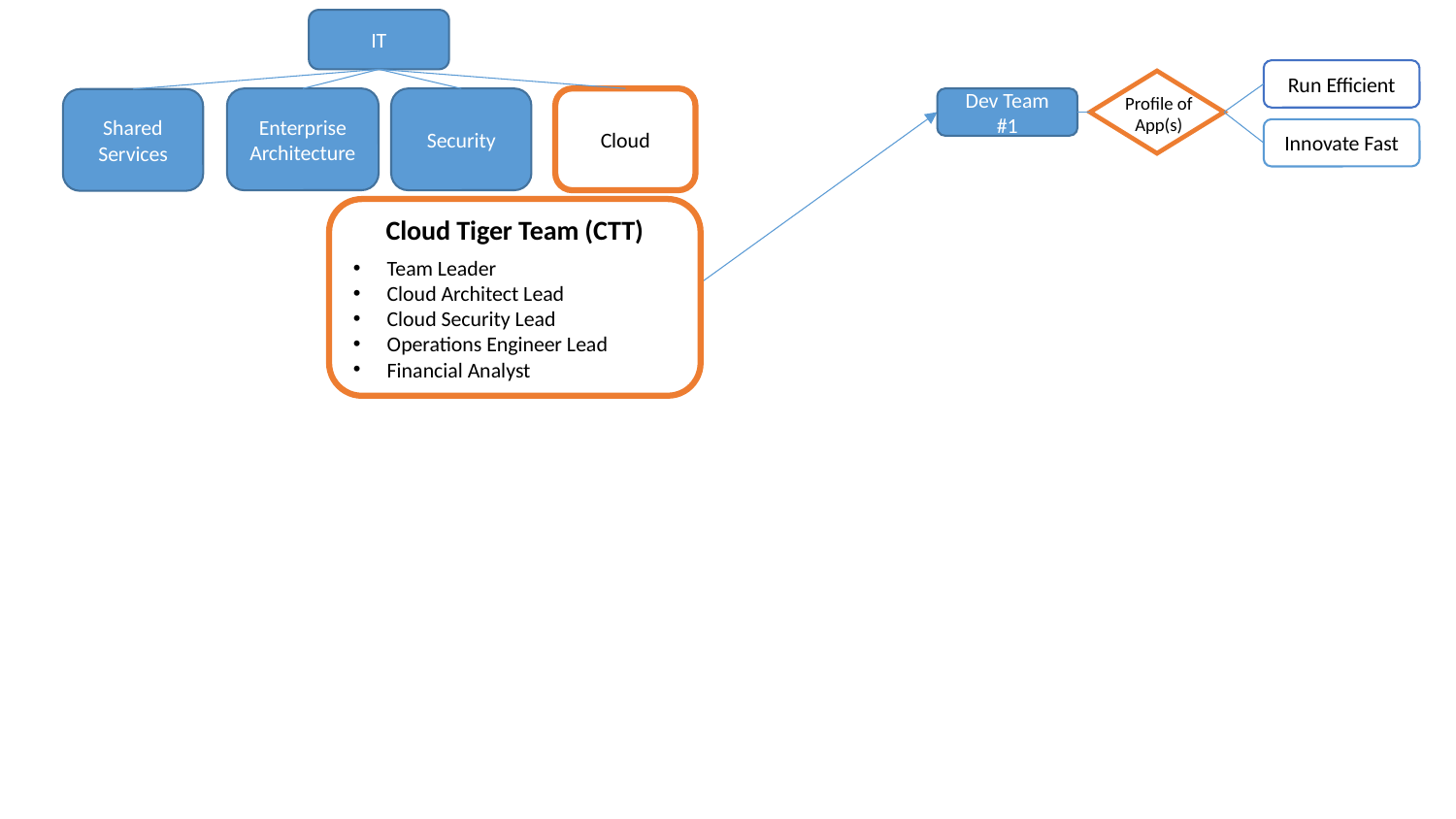

IT
Run Efficient

Profile of App(s)
Enterprise Architecture
Security
Cloud
Dev Team #1
Shared Services
Innovate Fast
Cloud Tiger Team (CTT)

Team Leader
Cloud Architect Lead
Cloud Security Lead
Operations Engineer Lead
Financial Analyst